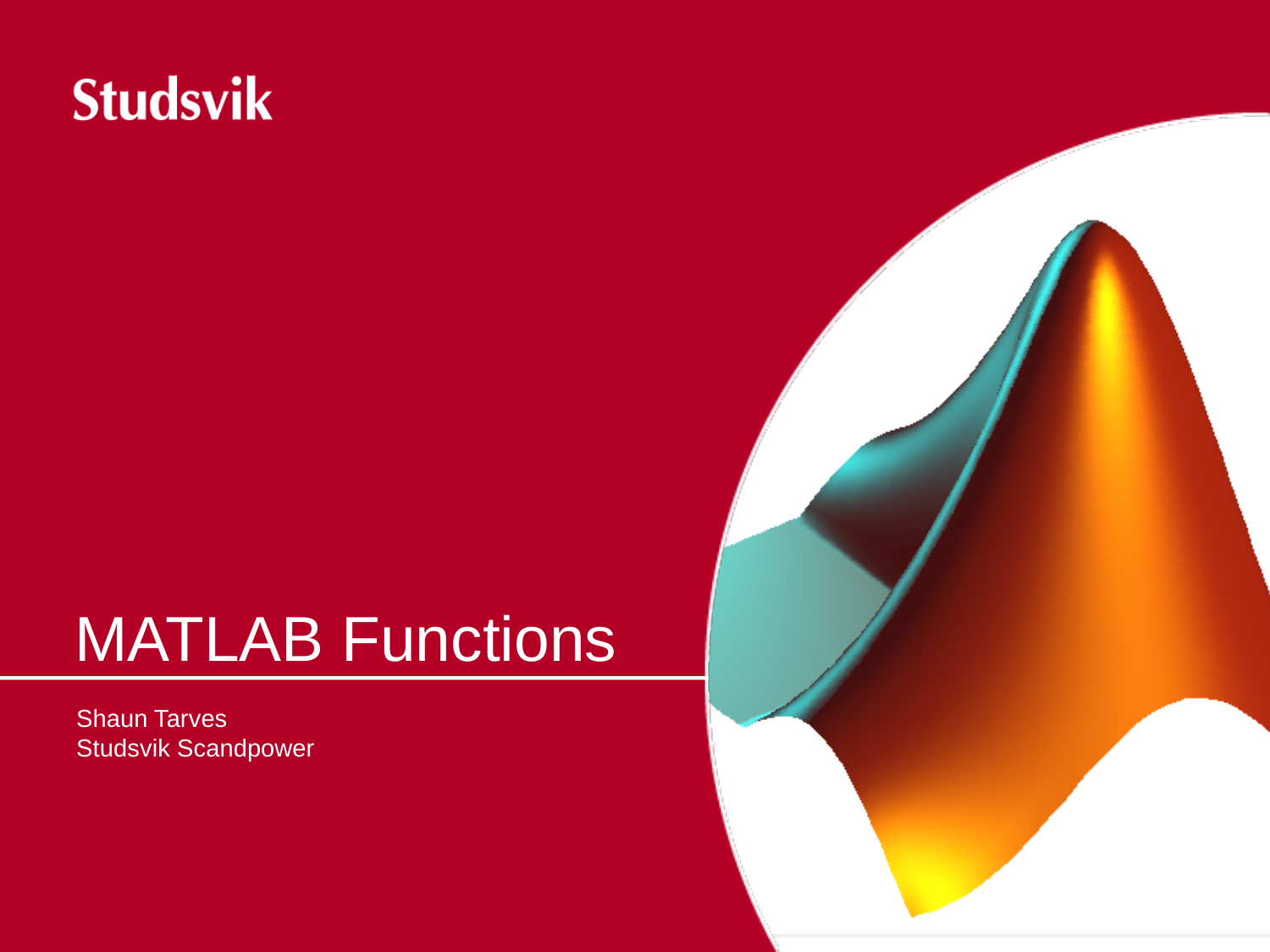

# MATLAB Functions
Shaun Tarves
Studsvik Scandpower